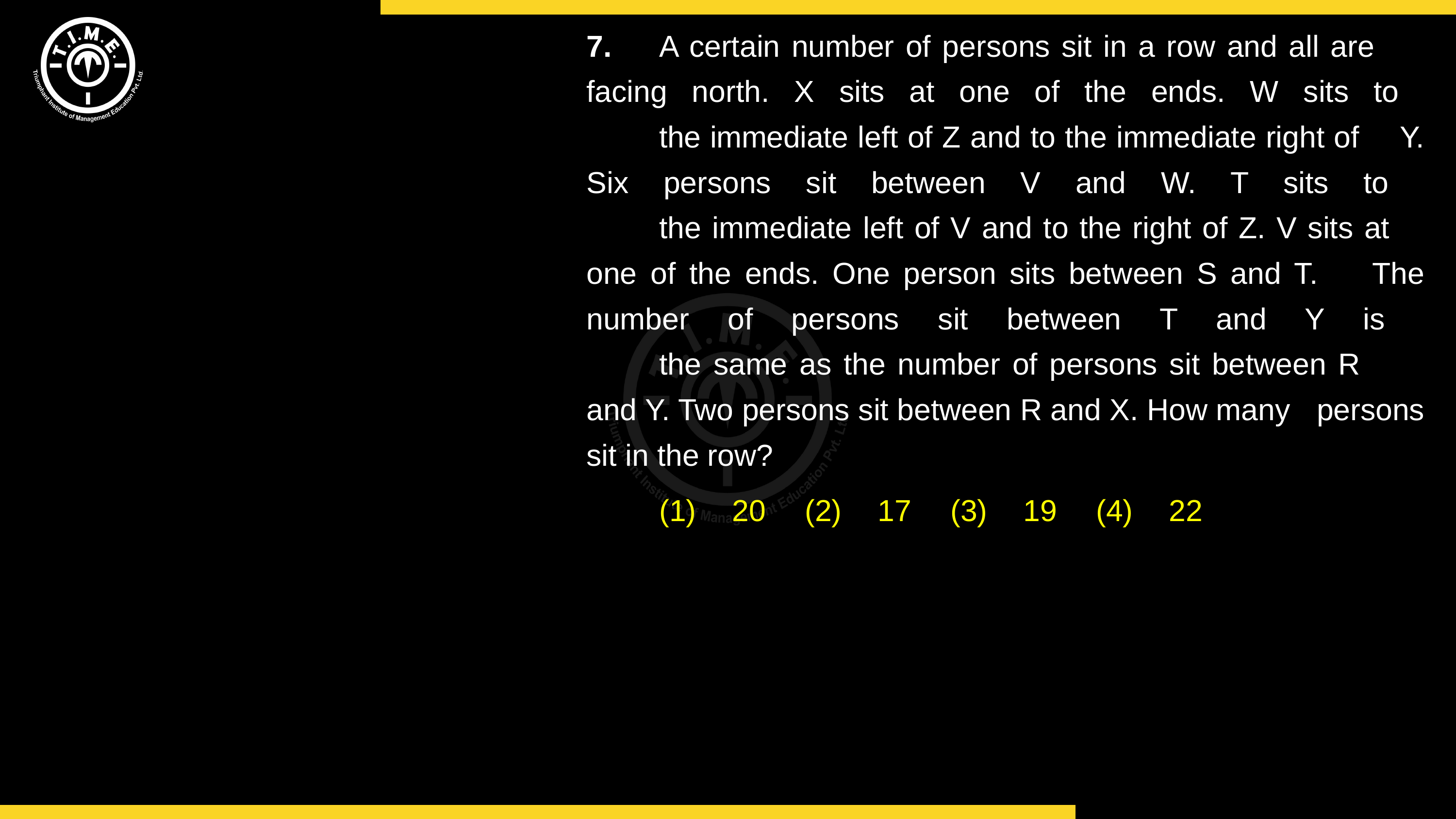

7.	A certain number of persons sit in a row and all are 	facing north. X sits at one of the ends. W sits to
	the immediate left of Z and to the immediate right of 	Y. Six persons sit between V and W. T sits to
	the immediate left of V and to the right of Z. V sits at 	one of the ends. One person sits between S and T. 	The number of persons sit between T and Y is
	the same as the number of persons sit between R 	and Y. Two persons sit between R and X. How many 	persons sit in the row?
	(1)	20	(2)	17	(3)	19	(4)	22